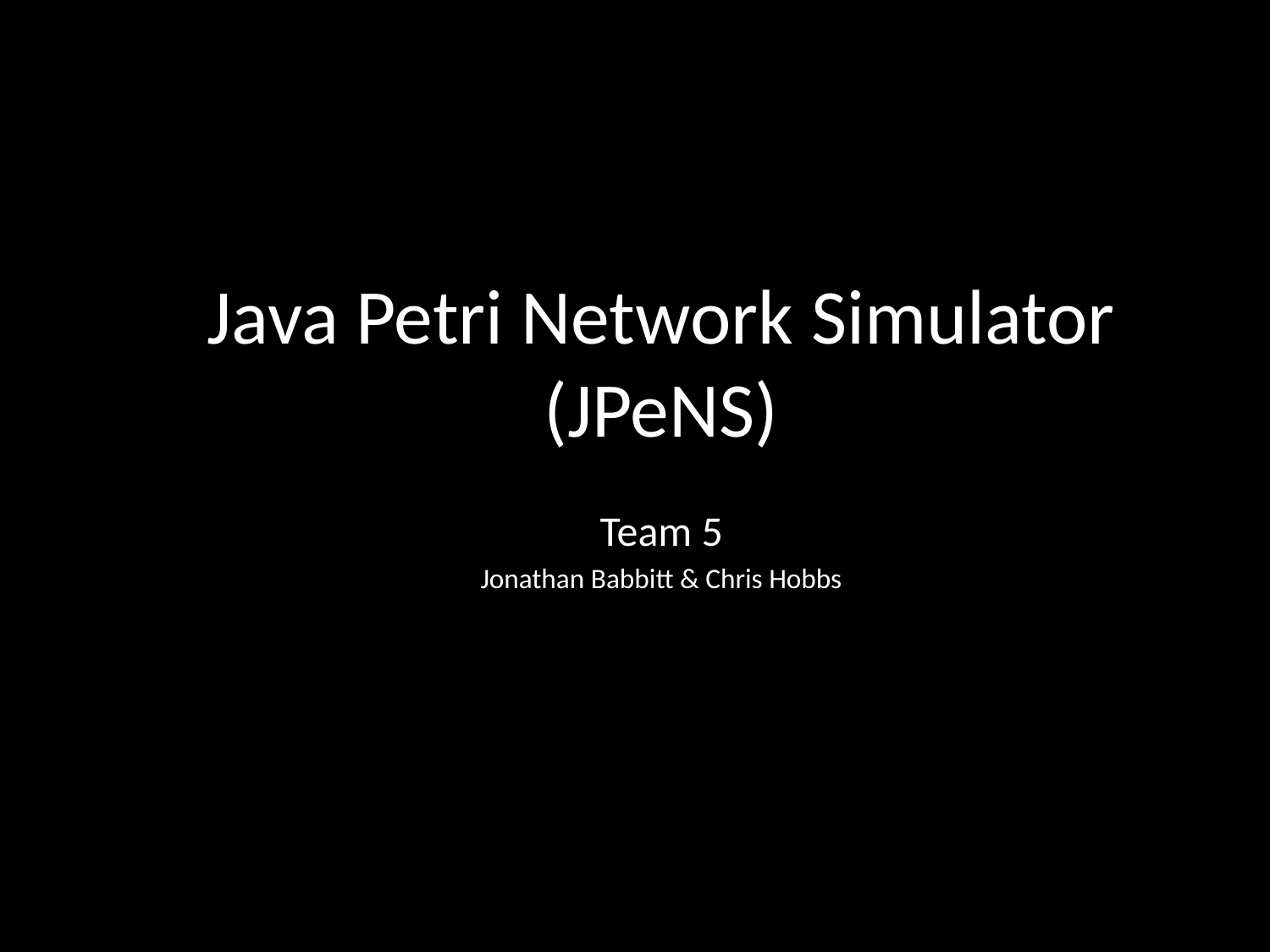

# Java Petri Network Simulator (JPeNS)
Team 5
Jonathan Babbitt & Chris Hobbs